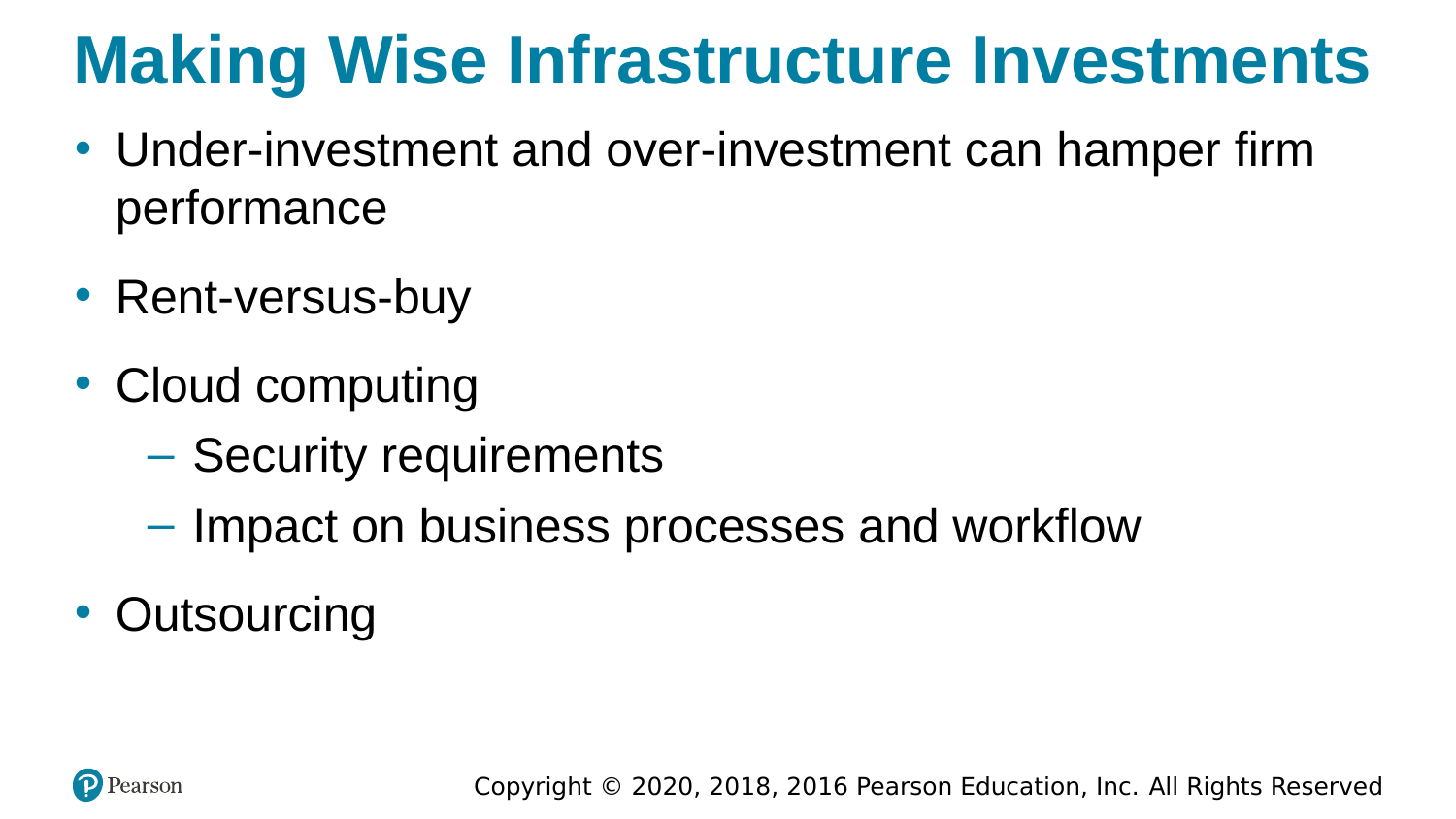

# Making Wise Infrastructure Investments
Under-investment and over-investment can hamper firm performance
Rent-versus-buy
Cloud computing
Security requirements
Impact on business processes and workflow
Outsourcing